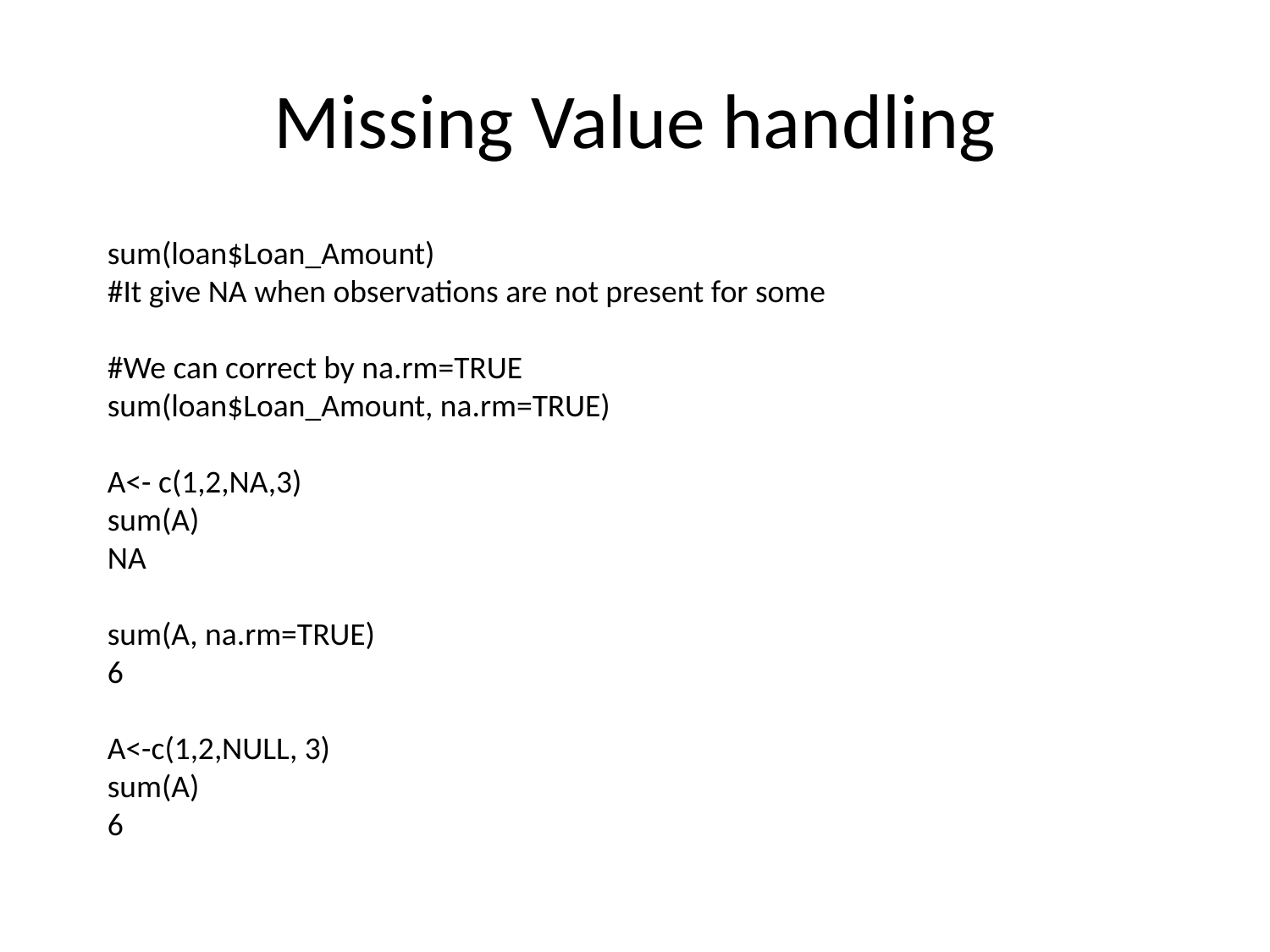

# Missing Value handling
sum(loan$Loan_Amount)
#It give NA when observations are not present for some

#We can correct by na.rm=TRUE
sum(loan$Loan_Amount, na.rm=TRUE)

A<- c(1,2,NA,3)
sum(A)
NA

sum(A, na.rm=TRUE)
6

A<-c(1,2,NULL, 3)
sum(A)
6